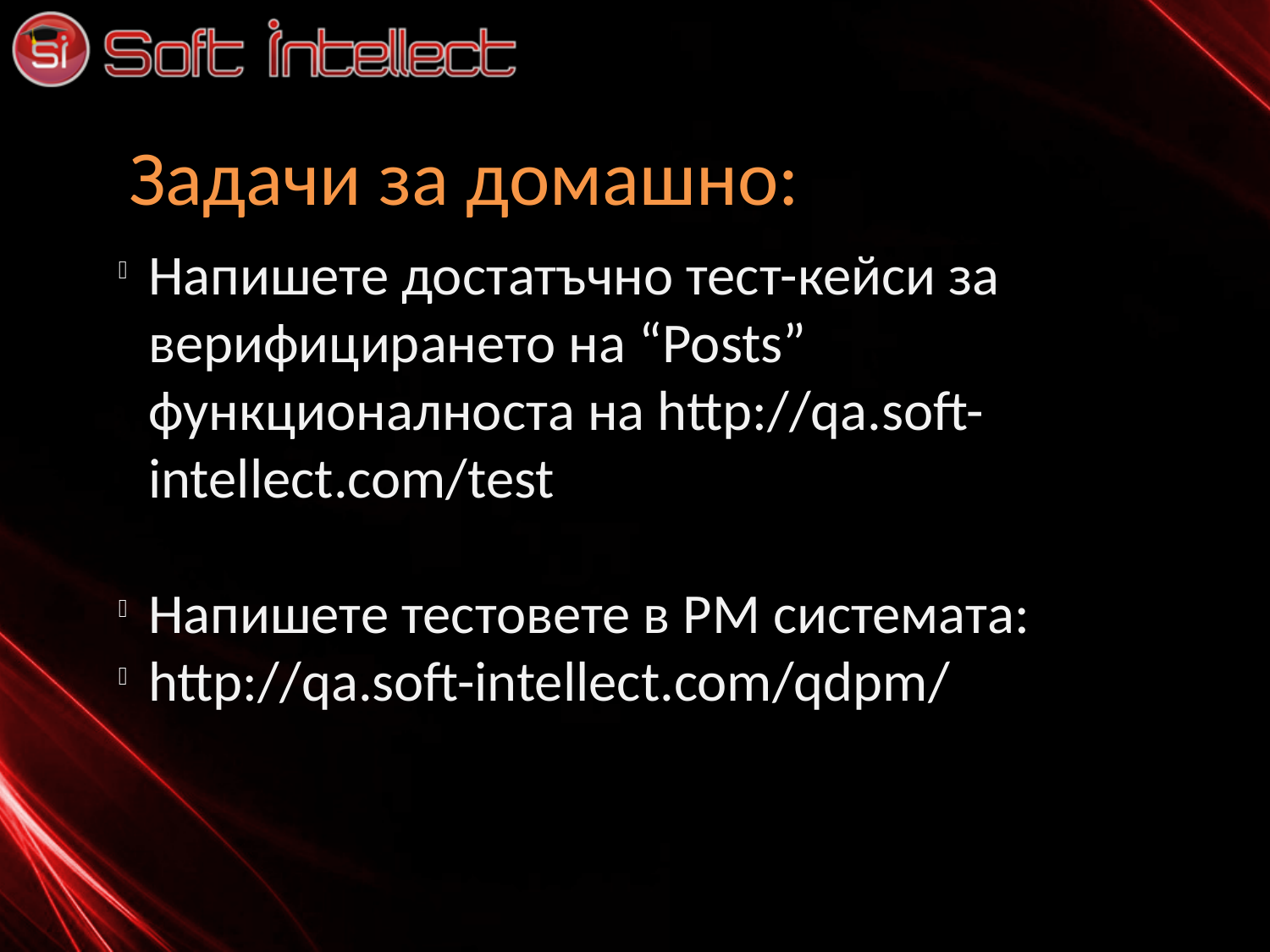

Задачи за домашно:
Напишете достатъчно тест-кейси за верифицирането на “Posts” функционалноста на http://qa.soft-intellect.com/test

Напишете тестовете в PM системата:
http://qa.soft-intellect.com/qdpm/